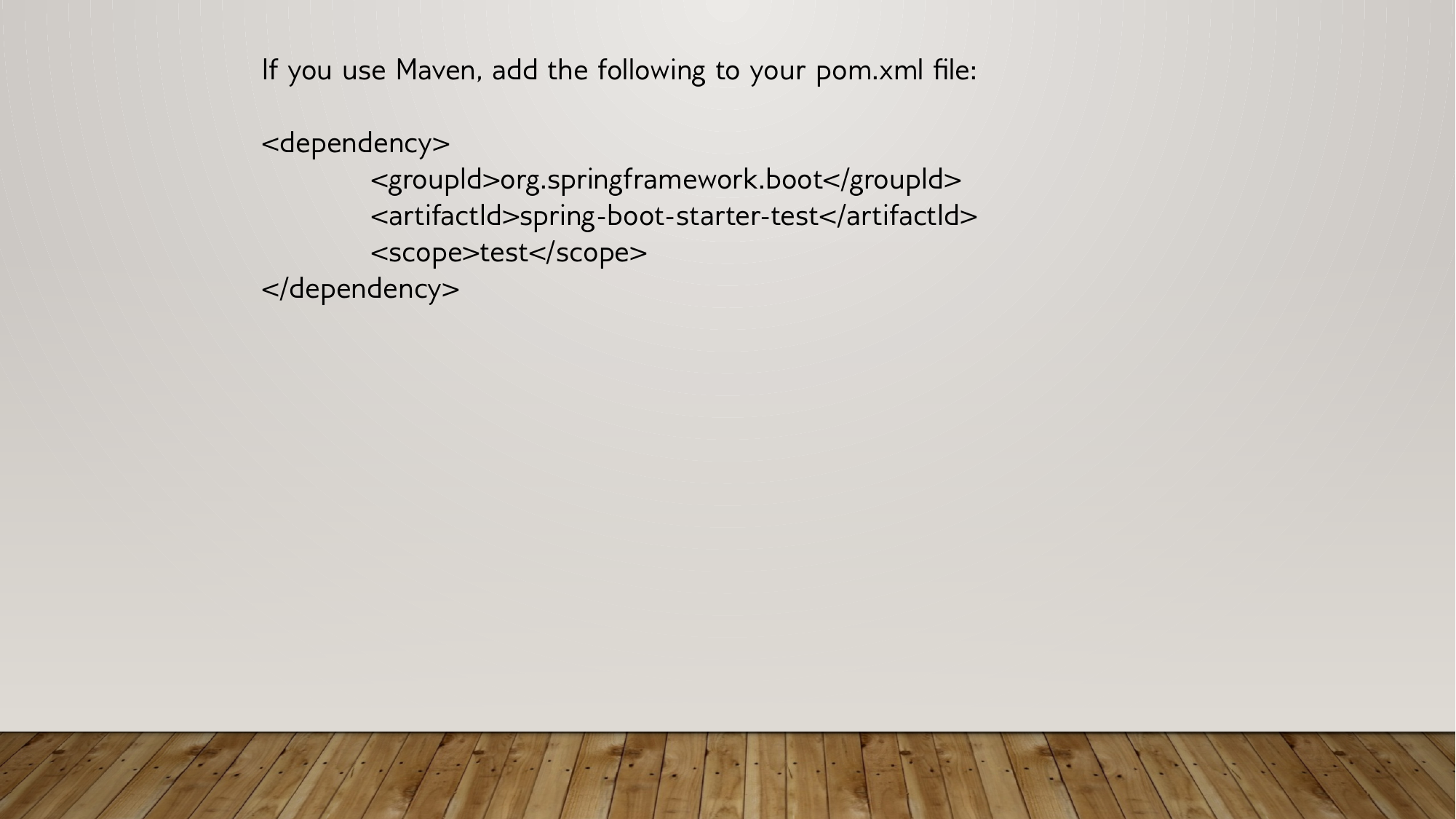

If you use Maven, add the following to your pom.xml file:

<dependency>
	<groupId>org.springframework.boot</groupId>
	<artifactId>spring-boot-starter-test</artifactId>
	<scope>test</scope>
</dependency>